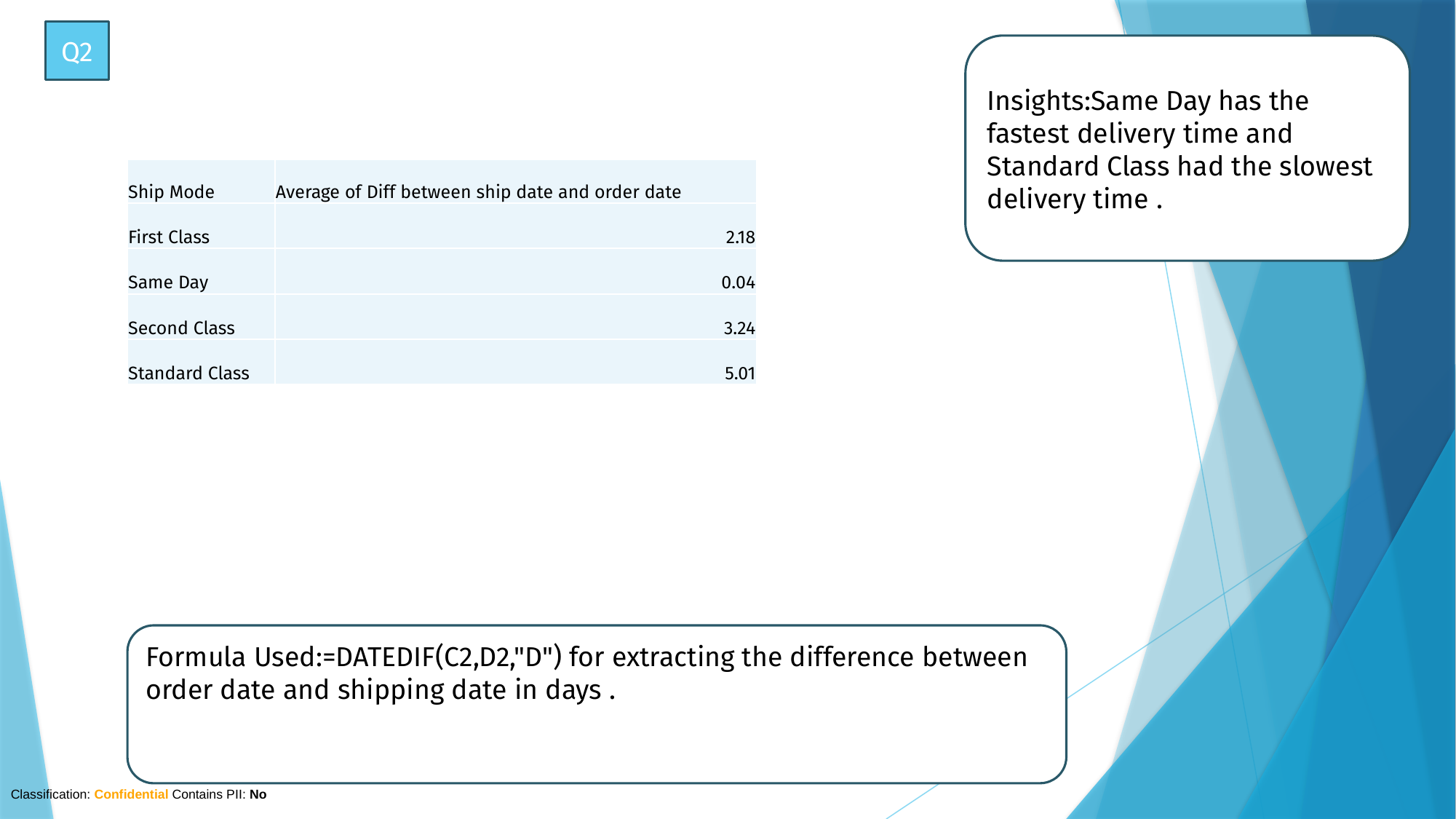

Q2
Insights:Same Day has the fastest delivery time and Standard Class had the slowest delivery time .
| Ship Mode | Average of Diff between ship date and order date |
| --- | --- |
| First Class | 2.18 |
| Same Day | 0.04 |
| Second Class | 3.24 |
| Standard Class | 5.01 |
Formula Used:=DATEDIF(C2,D2,"D") for extracting the difference between order date and shipping date in days .